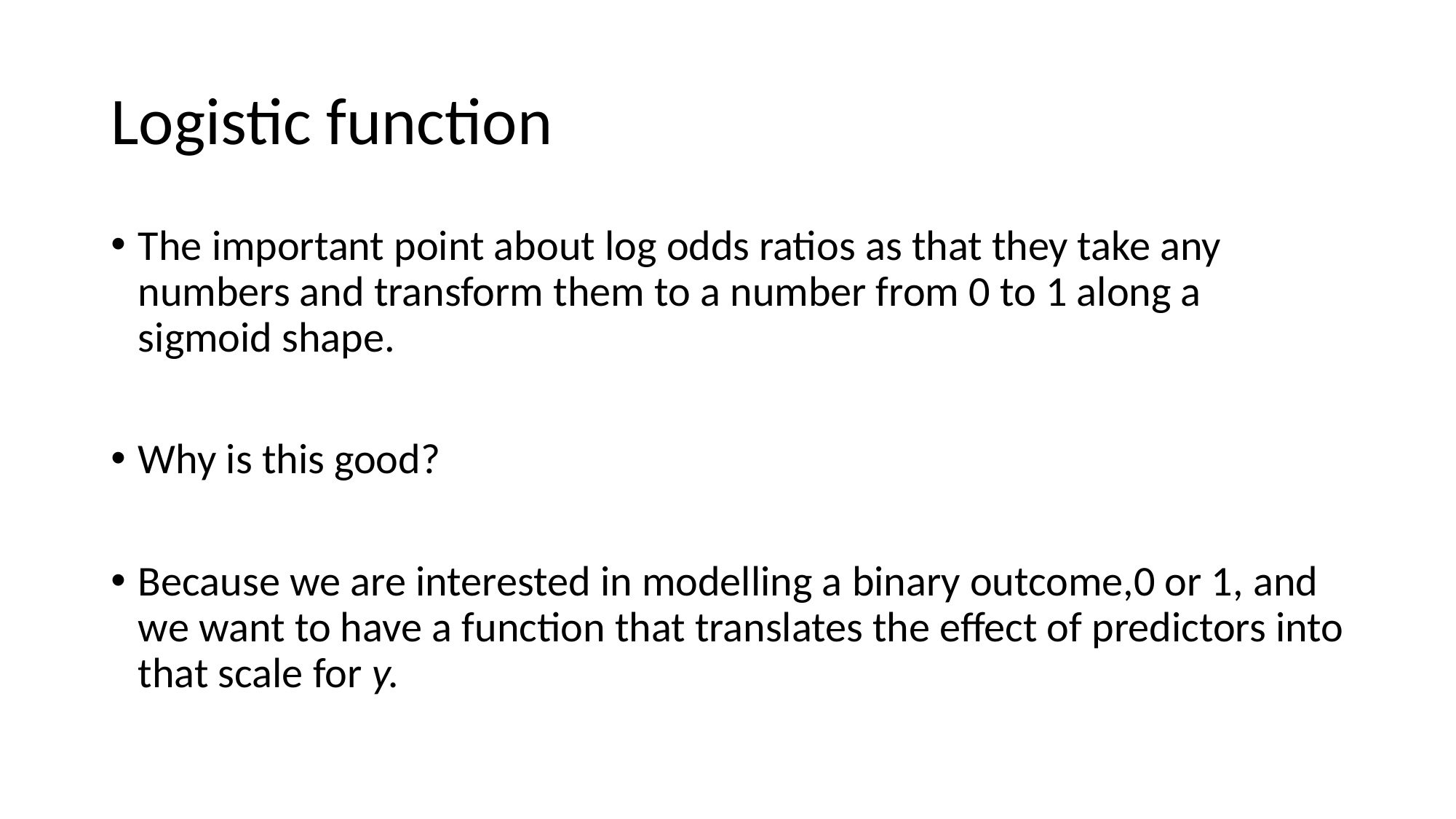

# Logistic function
The important point about log odds ratios as that they take any numbers and transform them to a number from 0 to 1 along a sigmoid shape.

Why is this good?

Because we are interested in modelling a binary outcome,0 or 1, and we want to have a function that translates the effect of predictors into that scale for y.